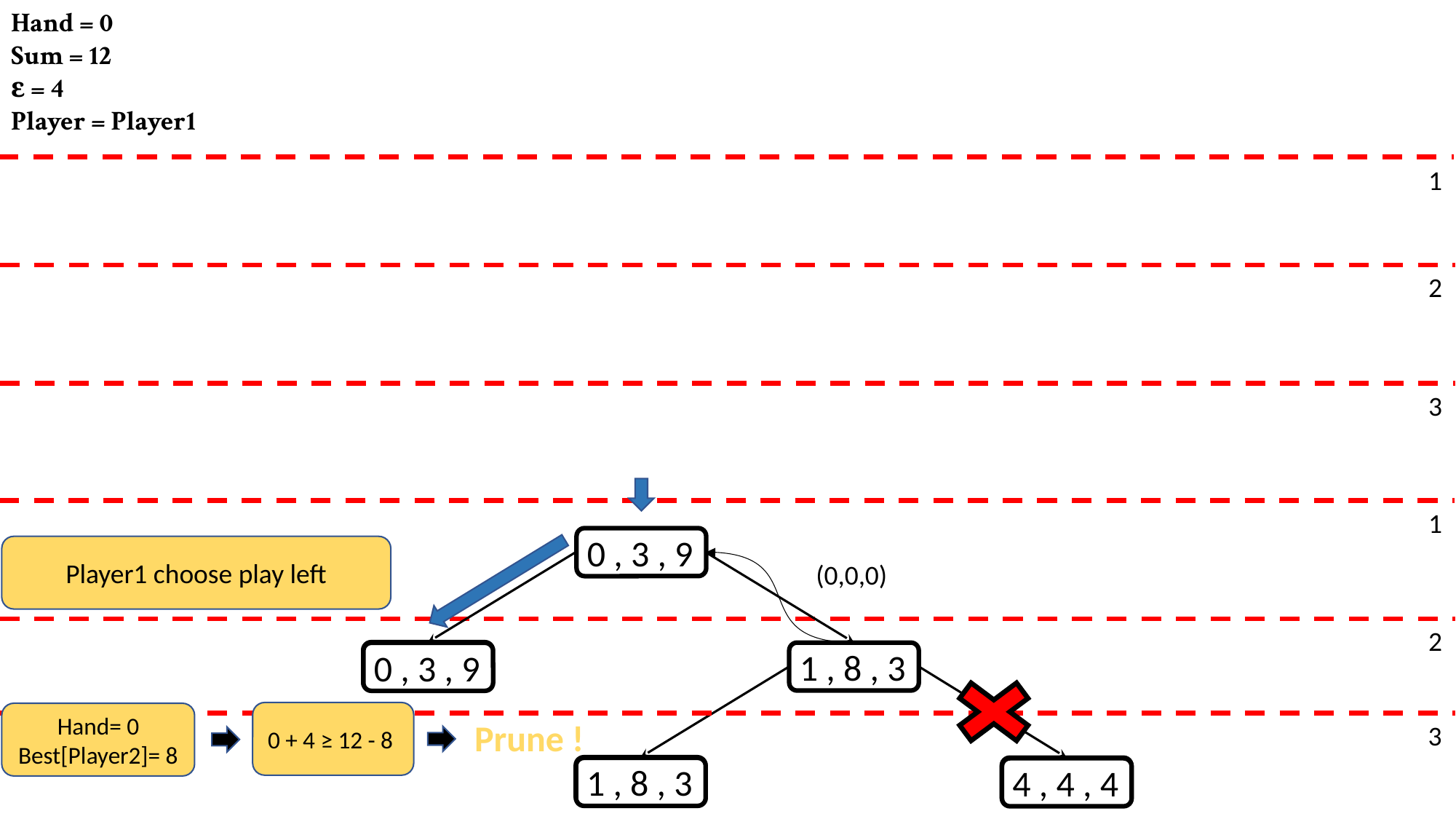

Hand = 0
Sum = 12
ɛ = 4
Player = Player1

1
2
3

1

 0 , 3 , 9
Player1 choose play left
(0,0,0)
2
 4 , 1 , 7
 1 , 8 , 3
 0 , 3 , 9

0 + 4 ≥ 12 - 8
Hand= 0
Best[Player2]= 8
Prune !
3

 6 , 5 , 1
 1 , 6 , 5
 1 , 8 , 3
 4 , 4 , 4